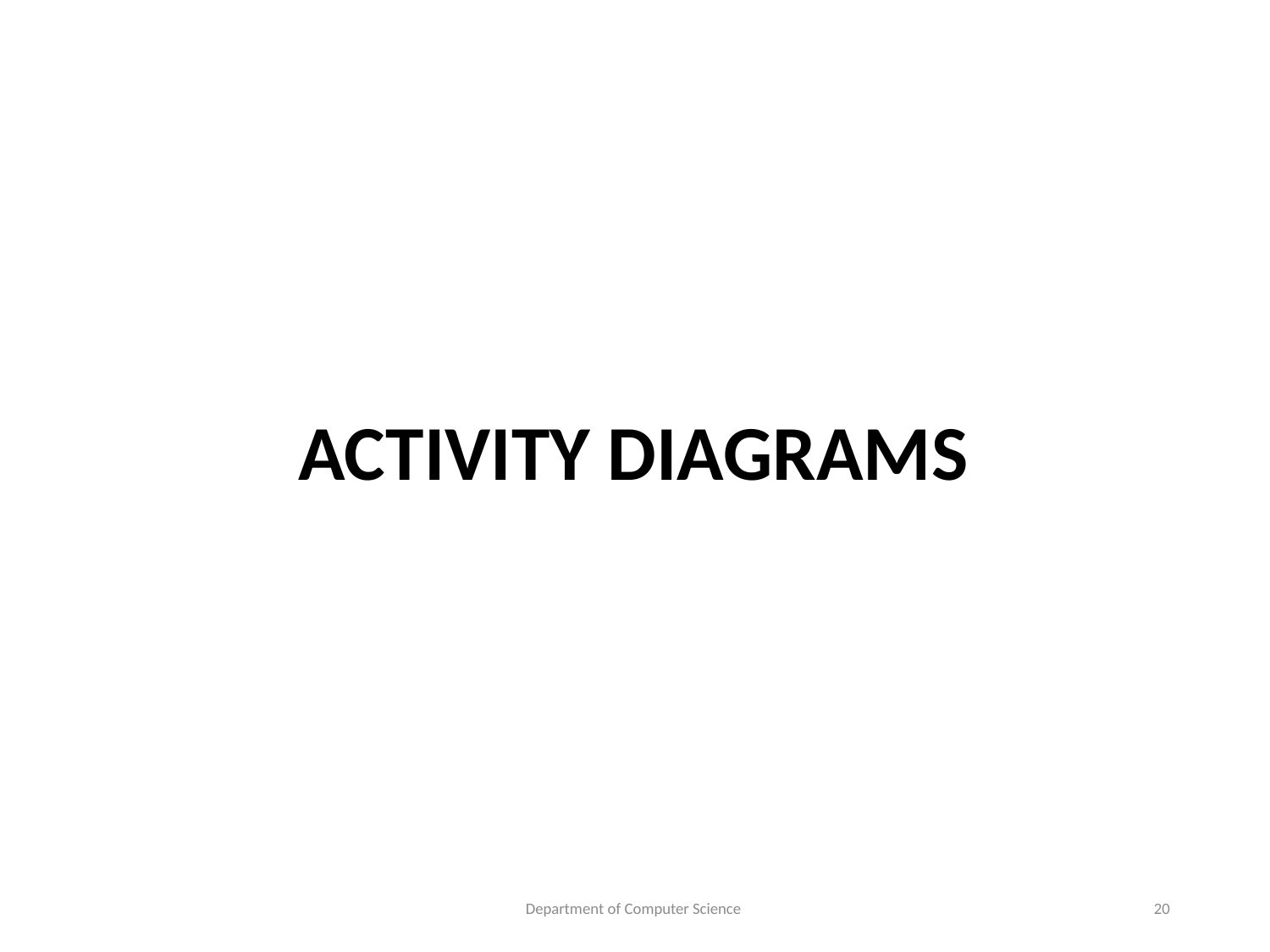

ACTIVITY DIAGRAMS
Department of Computer Science
20